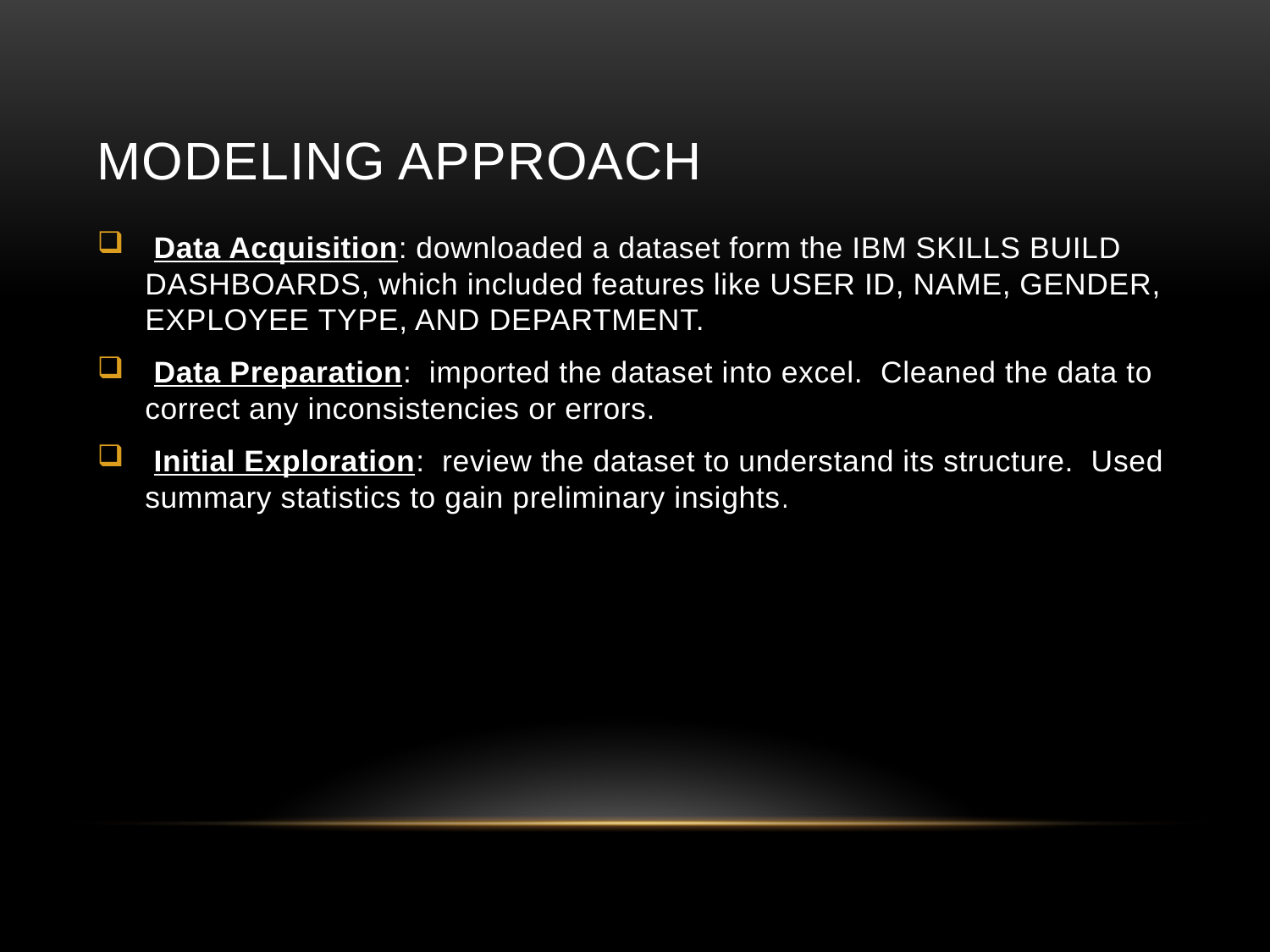

# Modeling approach
 Data Acquisition: downloaded a dataset form the IBM SKILLS BUILD DASHBOARDS, which included features like USER ID, NAME, GENDER, EXPLOYEE TYPE, AND DEPARTMENT.
 Data Preparation:  imported the dataset into excel.  Cleaned the data to correct any inconsistencies or errors.
 Initial Exploration:  review the dataset to understand its structure.  Used summary statistics to gain preliminary insights.